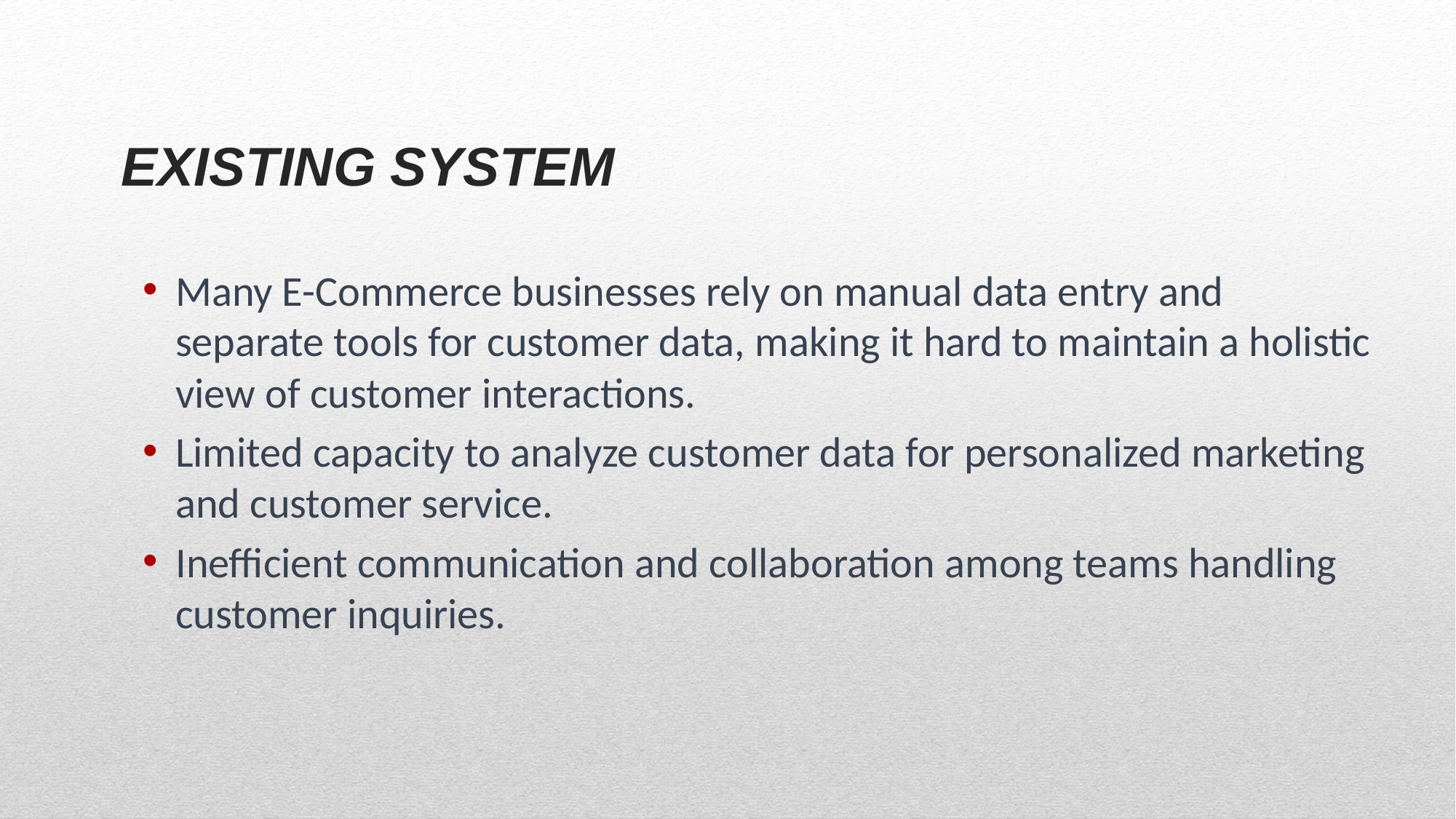

# EXISTING SYSTEM
Many E-Commerce businesses rely on manual data entry and separate tools for customer data, making it hard to maintain a holistic view of customer interactions.
Limited capacity to analyze customer data for personalized marketing and customer service.
Inefficient communication and collaboration among teams handling customer inquiries.